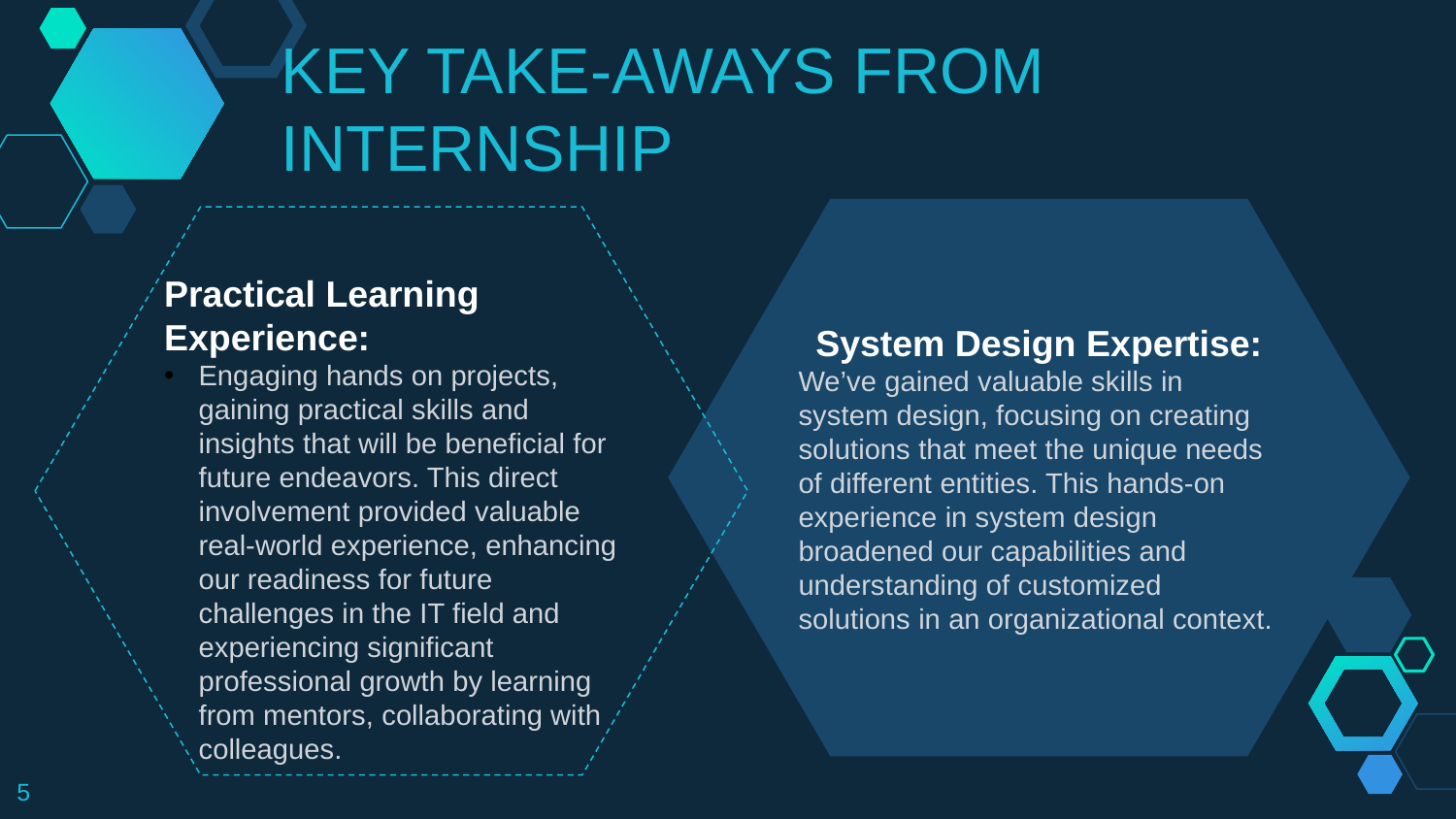

KEY TAKE-AWAYS FROM INTERNSHIP
System Design Expertise:
We’ve gained valuable skills in system design, focusing on creating solutions that meet the unique needs of different entities. This hands-on experience in system design broadened our capabilities and understanding of customized solutions in an organizational context.

Practical Learning Experience:
Engaging hands on projects, gaining practical skills and insights that will be beneficial for future endeavors. This direct involvement provided valuable real-world experience, enhancing our readiness for future challenges in the IT field and experiencing significant professional growth by learning from mentors, collaborating with colleagues.

5